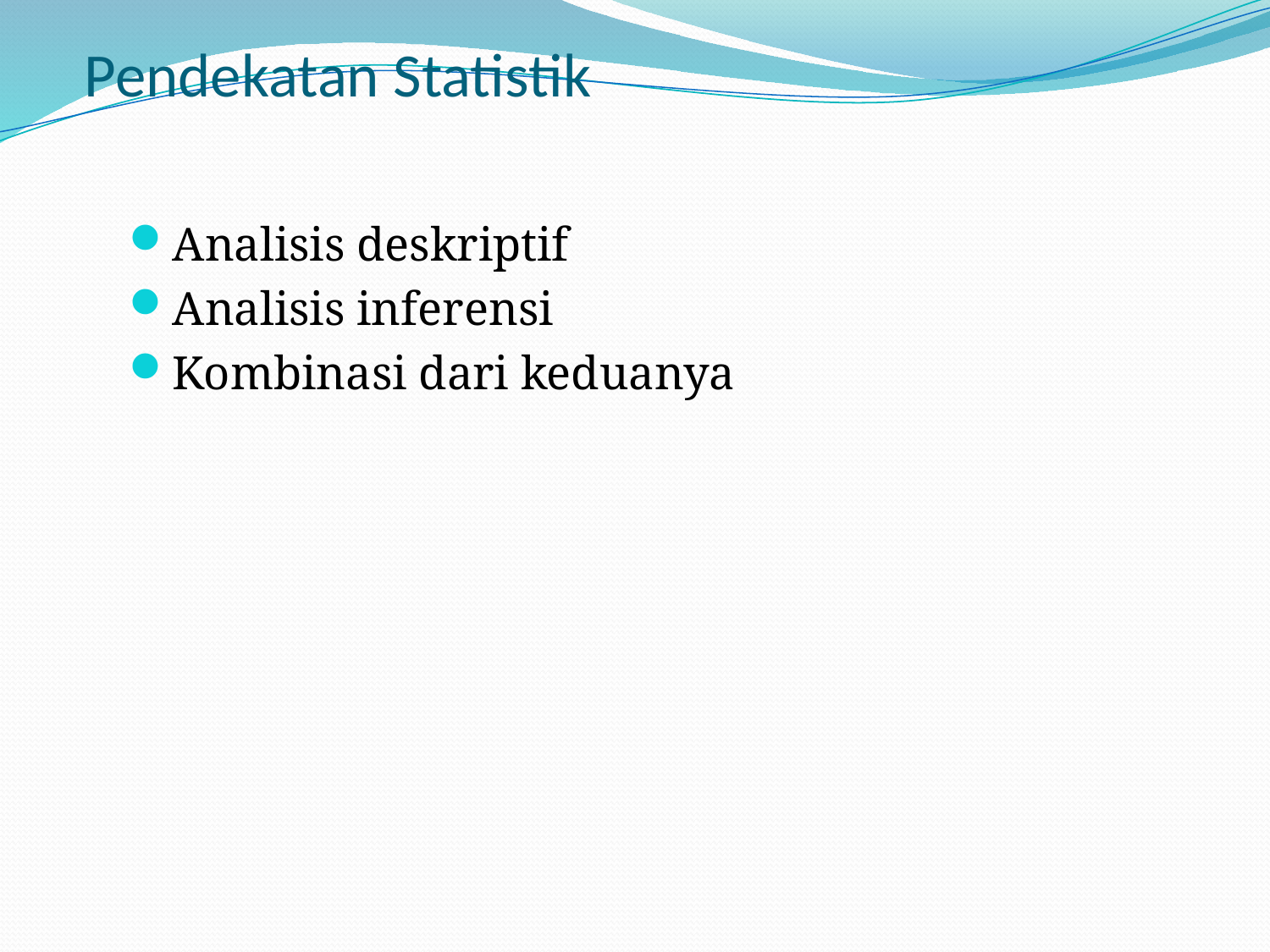

# Pendekatan Statistik
Analisis deskriptif
Analisis inferensi
Kombinasi dari keduanya